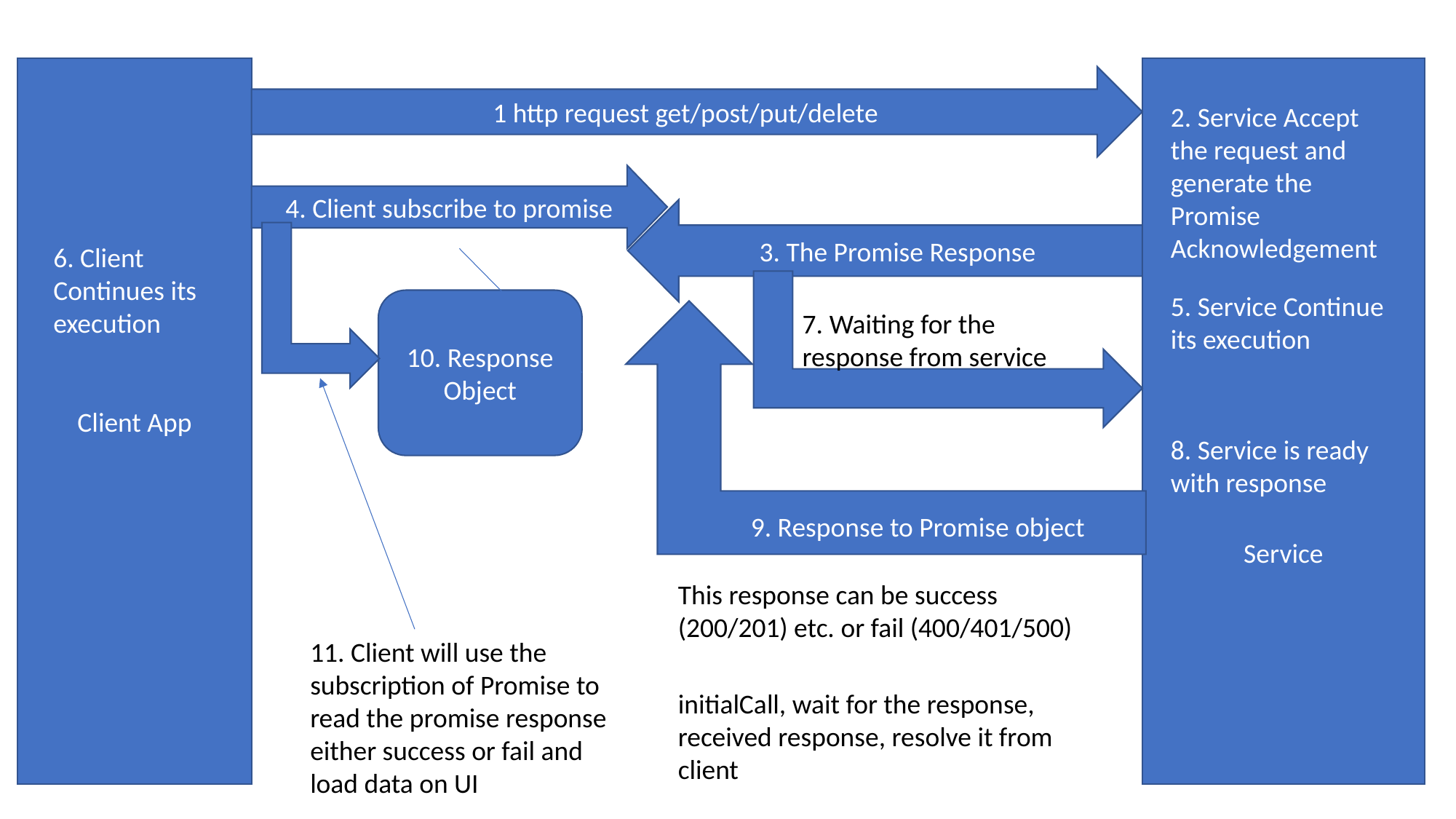

Service
Client App
1 http request get/post/put/delete
2. Service Accept the request and generate the Promise Acknowledgement

4. Client subscribe to promise
3. The Promise Response
6. Client Continues its execution

5. Service Continue its execution
10. Response Object

7. Waiting for the response from service
8. Service is ready with response
9. Response to Promise object
This response can be success (200/201) etc. or fail (400/401/500)
11. Client will use the subscription of Promise to read the promise response either success or fail and load data on UI
initialCall, wait for the response, received response, resolve it from client